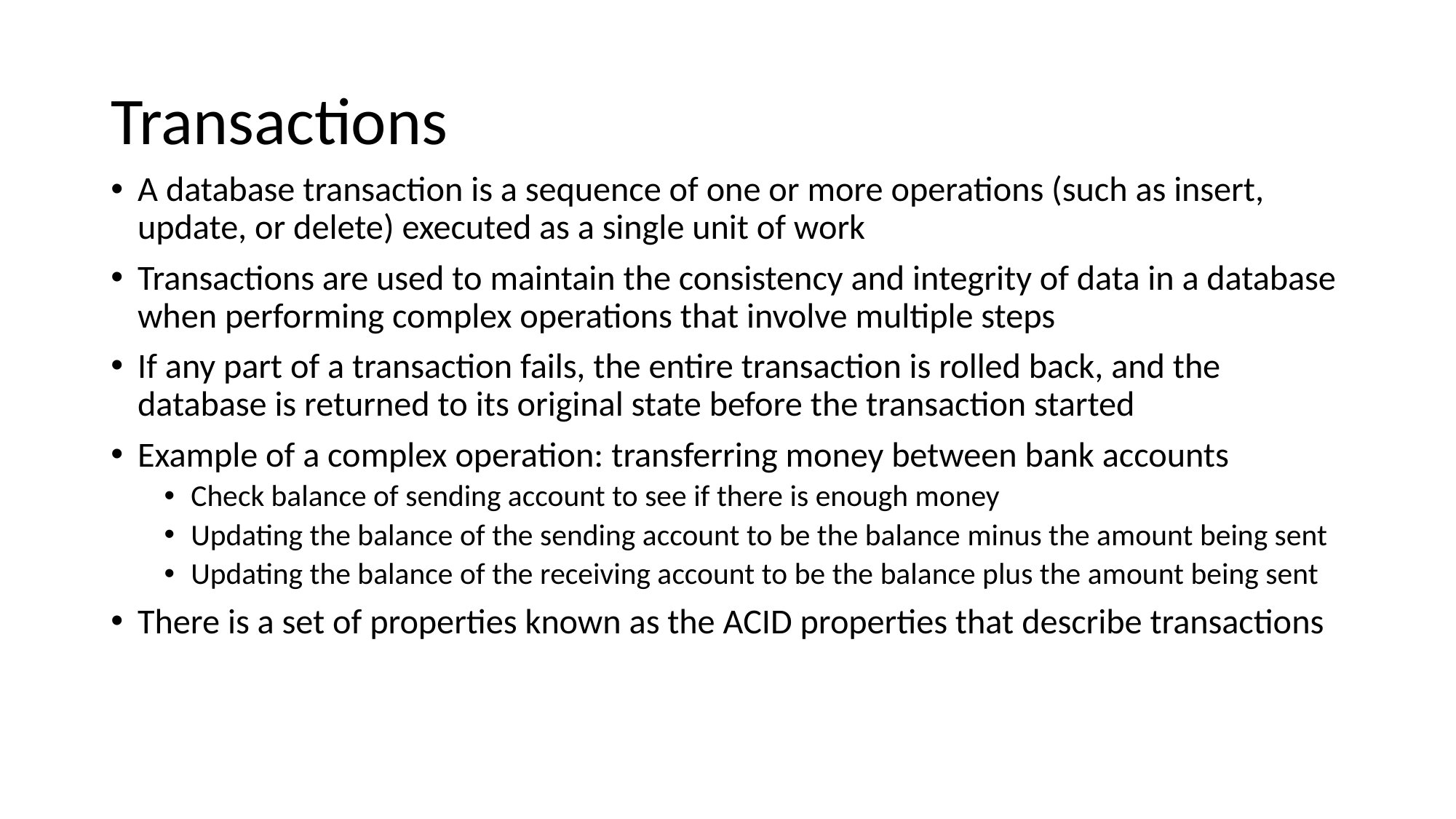

# Transactions
A database transaction is a sequence of one or more operations (such as insert, update, or delete) executed as a single unit of work
Transactions are used to maintain the consistency and integrity of data in a database when performing complex operations that involve multiple steps
If any part of a transaction fails, the entire transaction is rolled back, and the database is returned to its original state before the transaction started
Example of a complex operation: transferring money between bank accounts
Check balance of sending account to see if there is enough money
Updating the balance of the sending account to be the balance minus the amount being sent
Updating the balance of the receiving account to be the balance plus the amount being sent
There is a set of properties known as the ACID properties that describe transactions